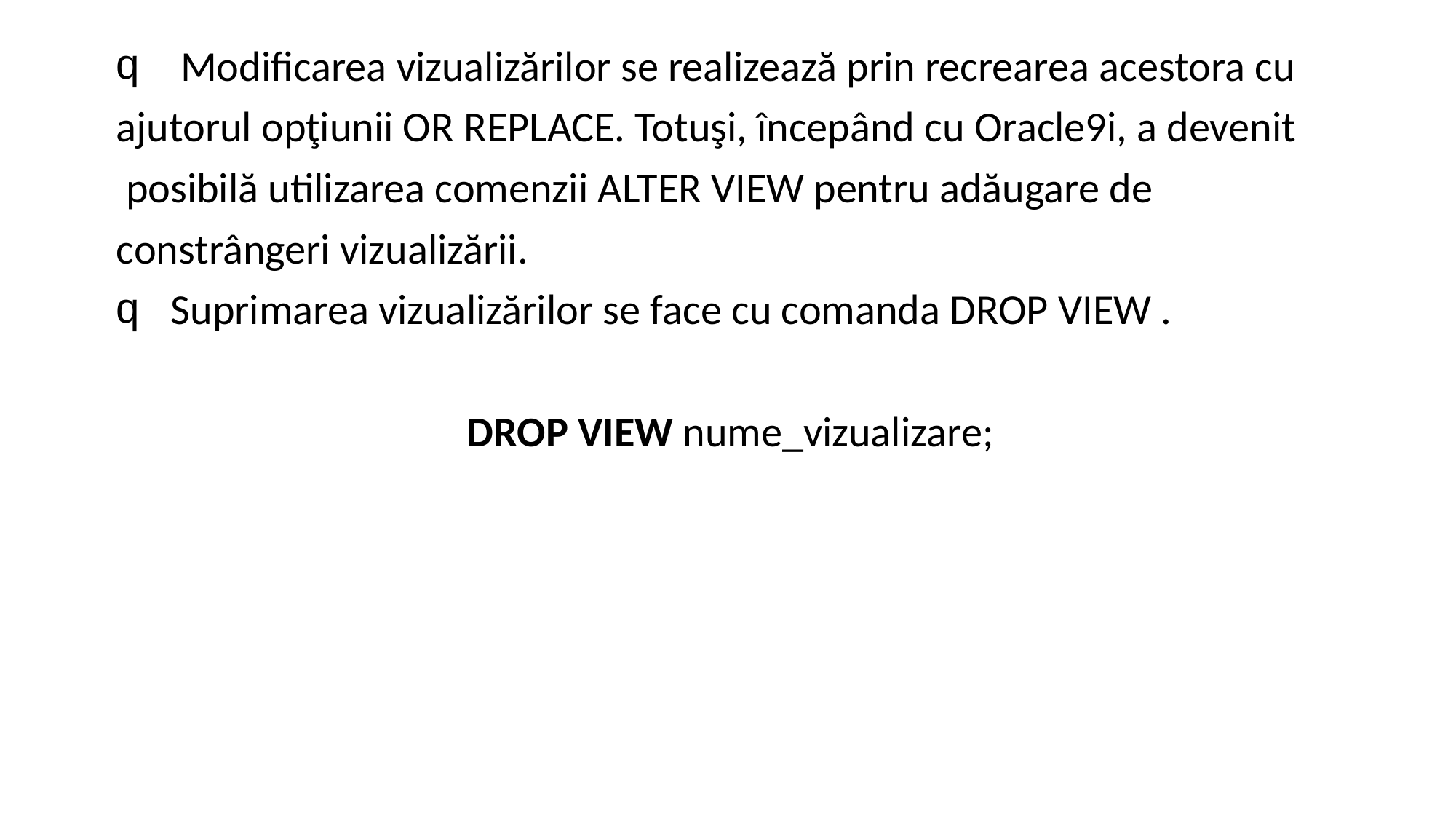

Modificarea vizualizărilor se realizează prin recrearea acestora cu
ajutorul opţiunii OR REPLACE. Totuşi, începând cu Oracle9i, a devenit
 posibilă utilizarea comenzii ALTER VIEW pentru adăugare de
constrângeri vizualizării.
Suprimarea vizualizărilor se face cu comanda DROP VIEW .

DROP VIEW nume_vizualizare;